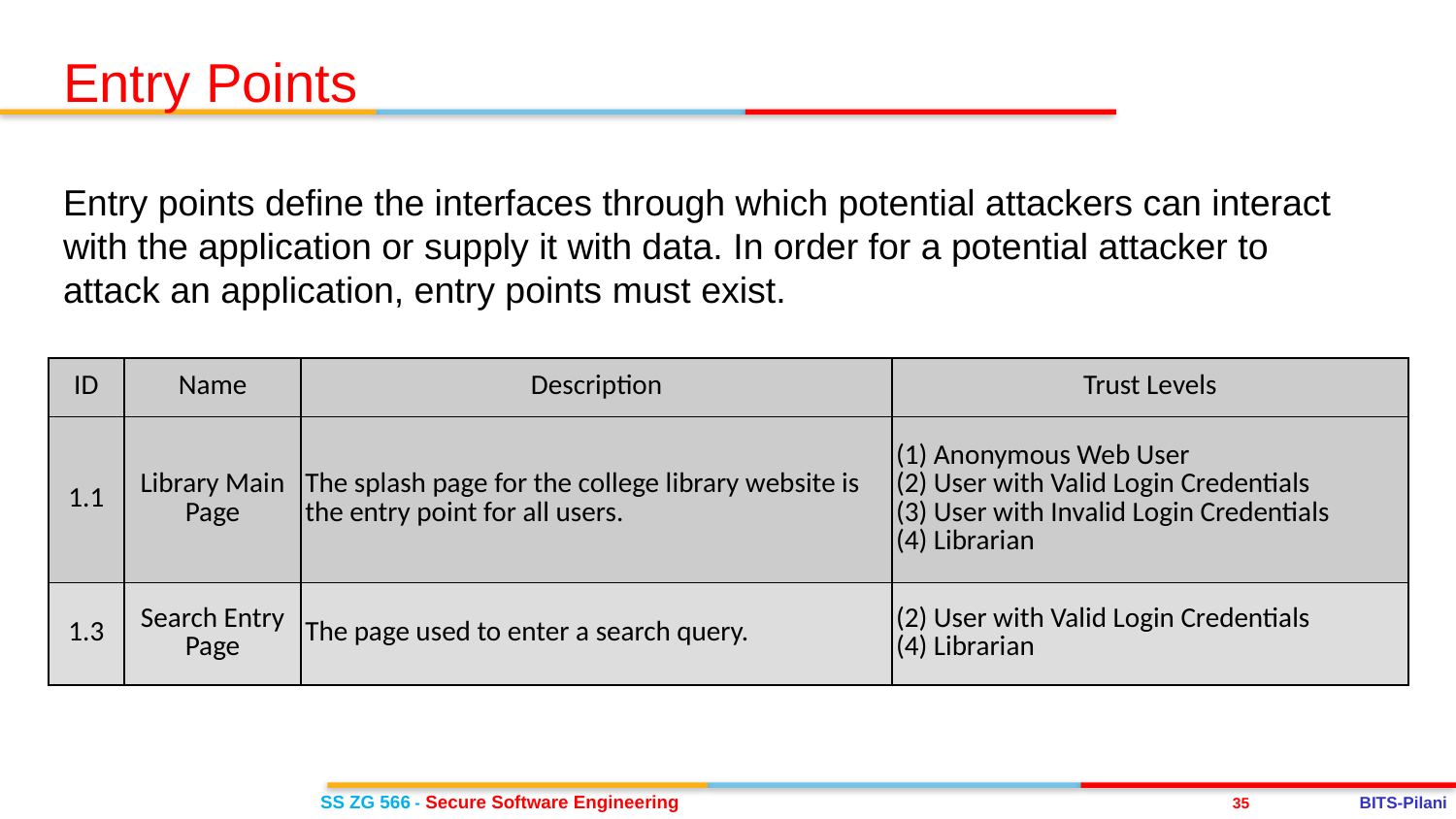

Entry Points
Entry points define the interfaces through which potential attackers can interact with the application or supply it with data. In order for a potential attacker to attack an application, entry points must exist.

| ID | Name | Description | Trust Levels |
| --- | --- | --- | --- |
| 1.1 | Library Main Page | The splash page for the college library website is the entry point for all users. | (1) Anonymous Web User (2) User with Valid Login Credentials (3) User with Invalid Login Credentials (4) Librarian |
| 1.3 | Search Entry Page | The page used to enter a search query. | (2) User with Valid Login Credentials (4) Librarian |